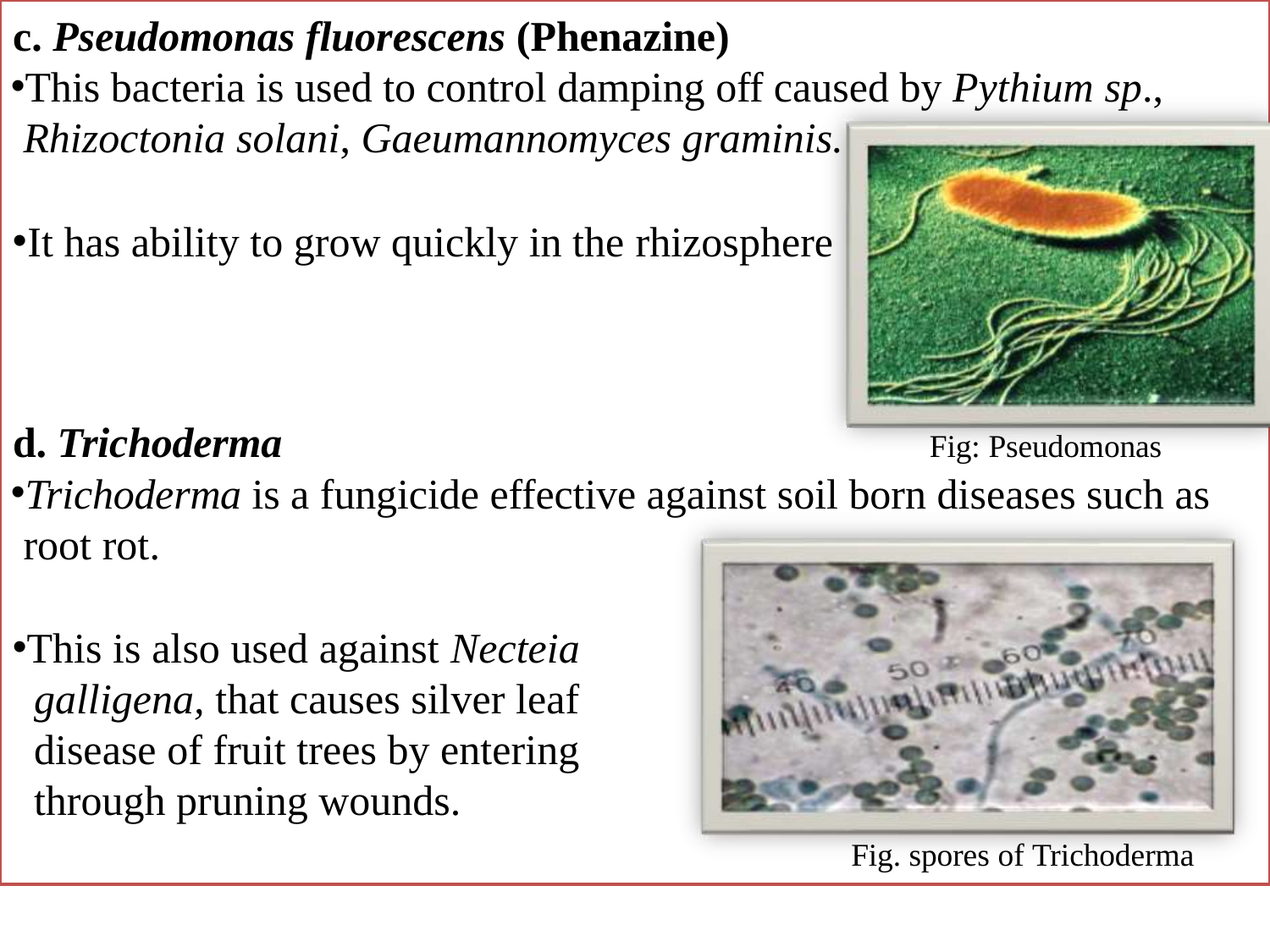

# c. Pseudomonas fluorescens (Phenazine)
This bacteria is used to control damping off caused by Pythium sp.,  Rhizoctonia solani, Gaeumannomyces graminis.

It has ability to grow quickly in the rhizosphere

d. Trichoderma
Fig: Pseudomonas
Trichoderma is a fungicide effective against soil born diseases such as  root rot.

This is also used against Necteia  galligena, that causes silver leaf  disease of fruit trees by entering  through pruning wounds.
Fig. spores of Trichoderma